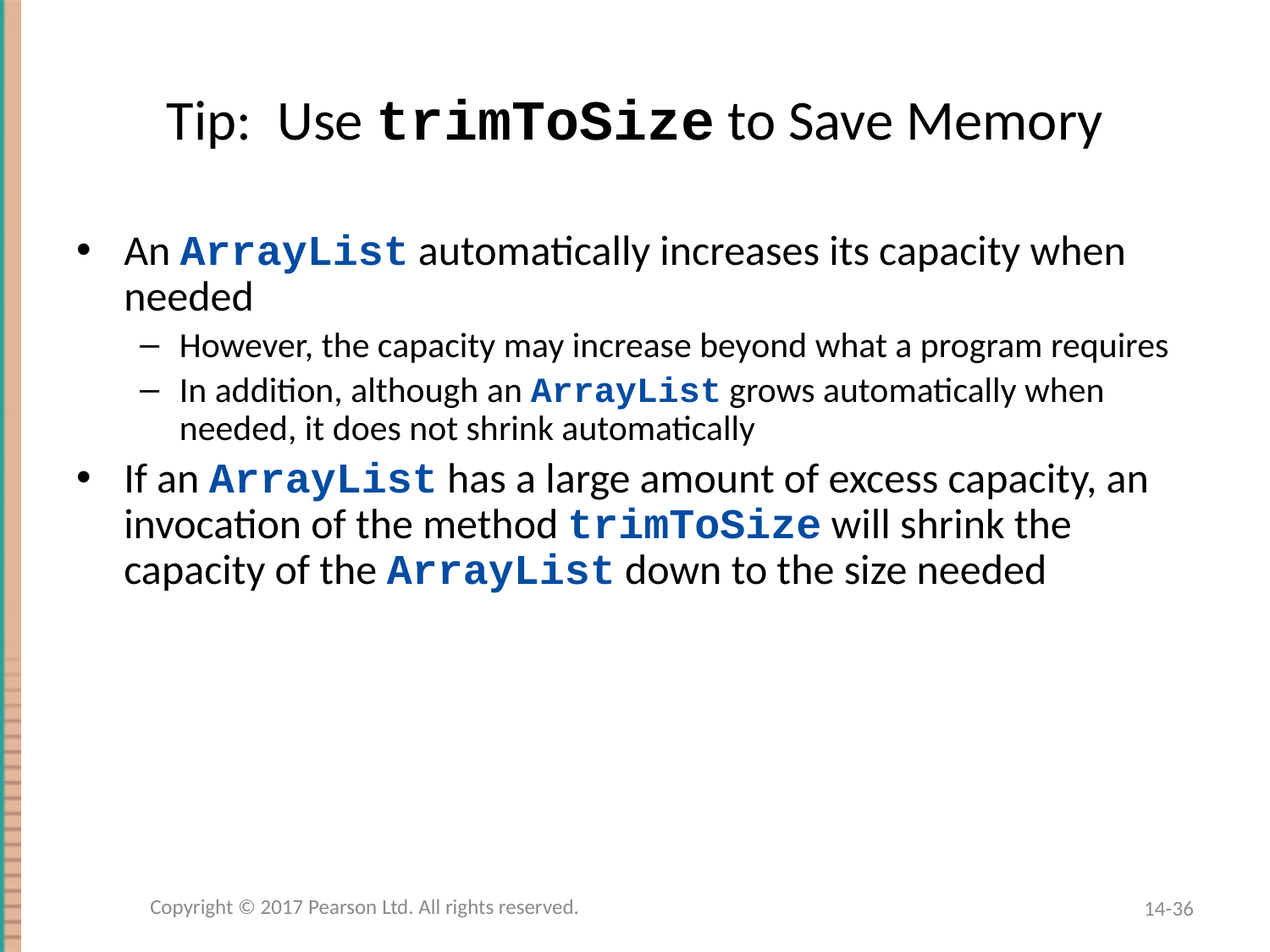

# Tip:  Use trimToSize to Save Memory
An ArrayList automatically increases its capacity when needed
However, the capacity may increase beyond what a program requires
In addition, although an ArrayList grows automatically when needed, it does not shrink automatically
If an ArrayList has a large amount of excess capacity, an invocation of the method trimToSize will shrink the capacity of the ArrayList down to the size needed
Copyright © 2017 Pearson Ltd. All rights reserved.
14-36